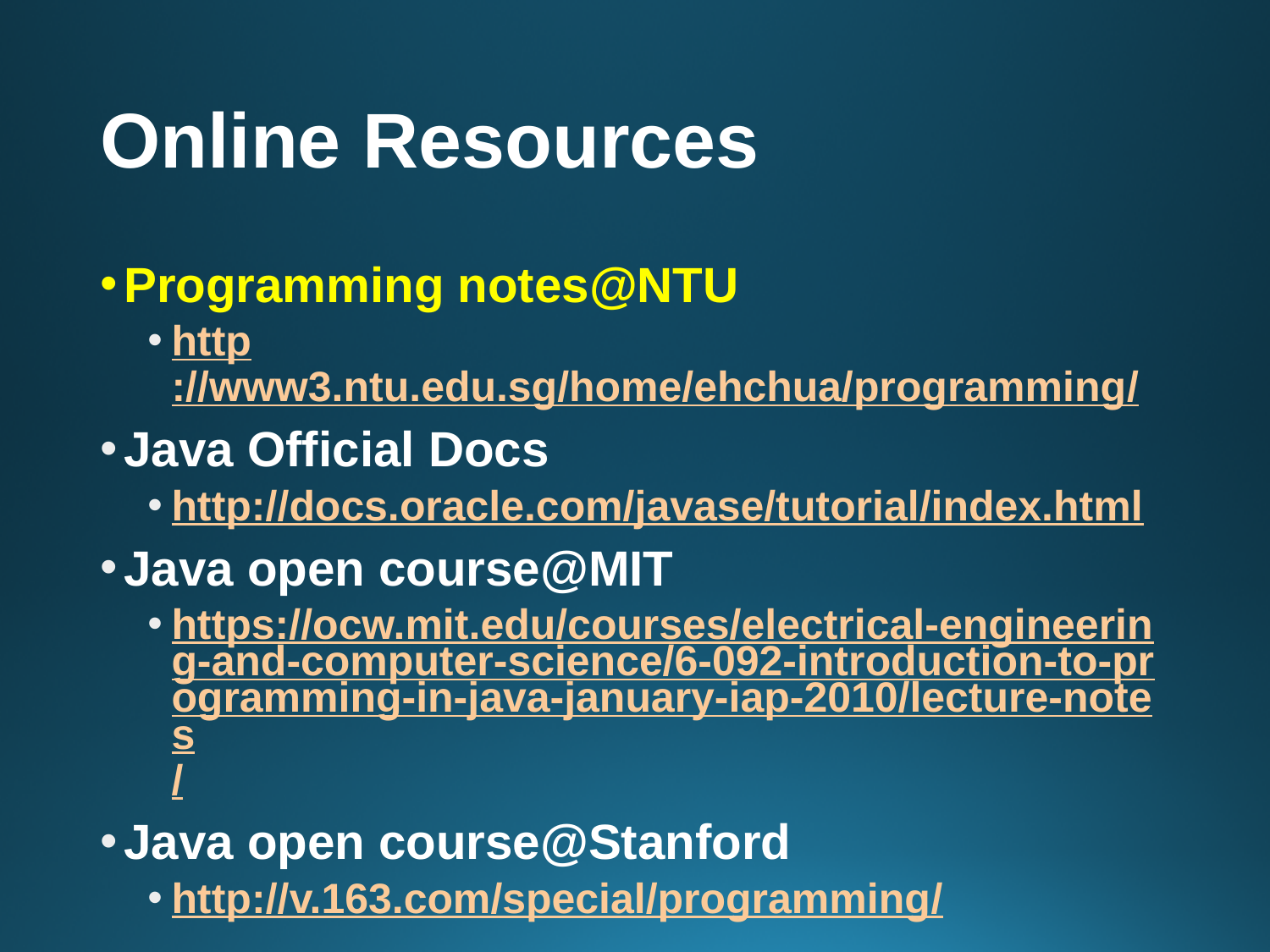

# Online Resources
Programming notes@NTU
http://www3.ntu.edu.sg/home/ehchua/programming/
Java Official Docs
http://docs.oracle.com/javase/tutorial/index.html
Java open course@MIT
https://ocw.mit.edu/courses/electrical-engineering-and-computer-science/6-092-introduction-to-programming-in-java-january-iap-2010/lecture-notes/
Java open course@Stanford
http://v.163.com/special/programming/